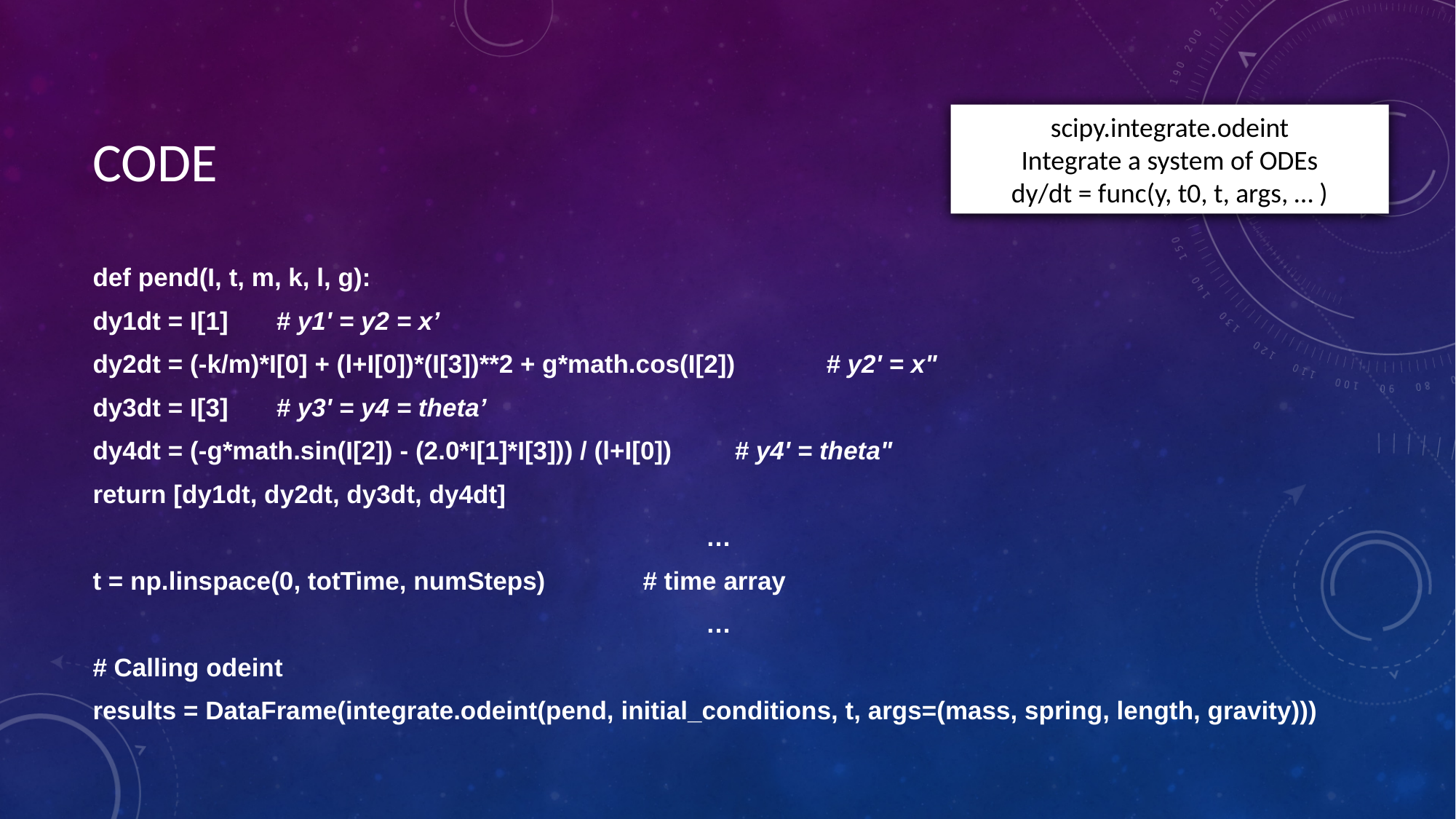

# Code
scipy.integrate.odeint
Integrate a system of ODEs
dy/dt = func(y, t0, t, args, … )
def pend(I, t, m, k, l, g):
dy1dt = I[1] 														# y1' = y2 = x’
dy2dt = (-k/m)*I[0] + (l+I[0])*(I[3])**2 + g*math.cos(I[2]) 				# y2' = x"
dy3dt = I[3] 														# y3' = y4 = theta’
dy4dt = (-g*math.sin(I[2]) - (2.0*I[1]*I[3])) / (l+I[0]) 						# y4' = theta"
return [dy1dt, dy2dt, dy3dt, dy4dt]
…
t = np.linspace(0, totTime, numSteps) 								# time array
…
# Calling odeint
results = DataFrame(integrate.odeint(pend, initial_conditions, t, args=(mass, spring, length, gravity)))